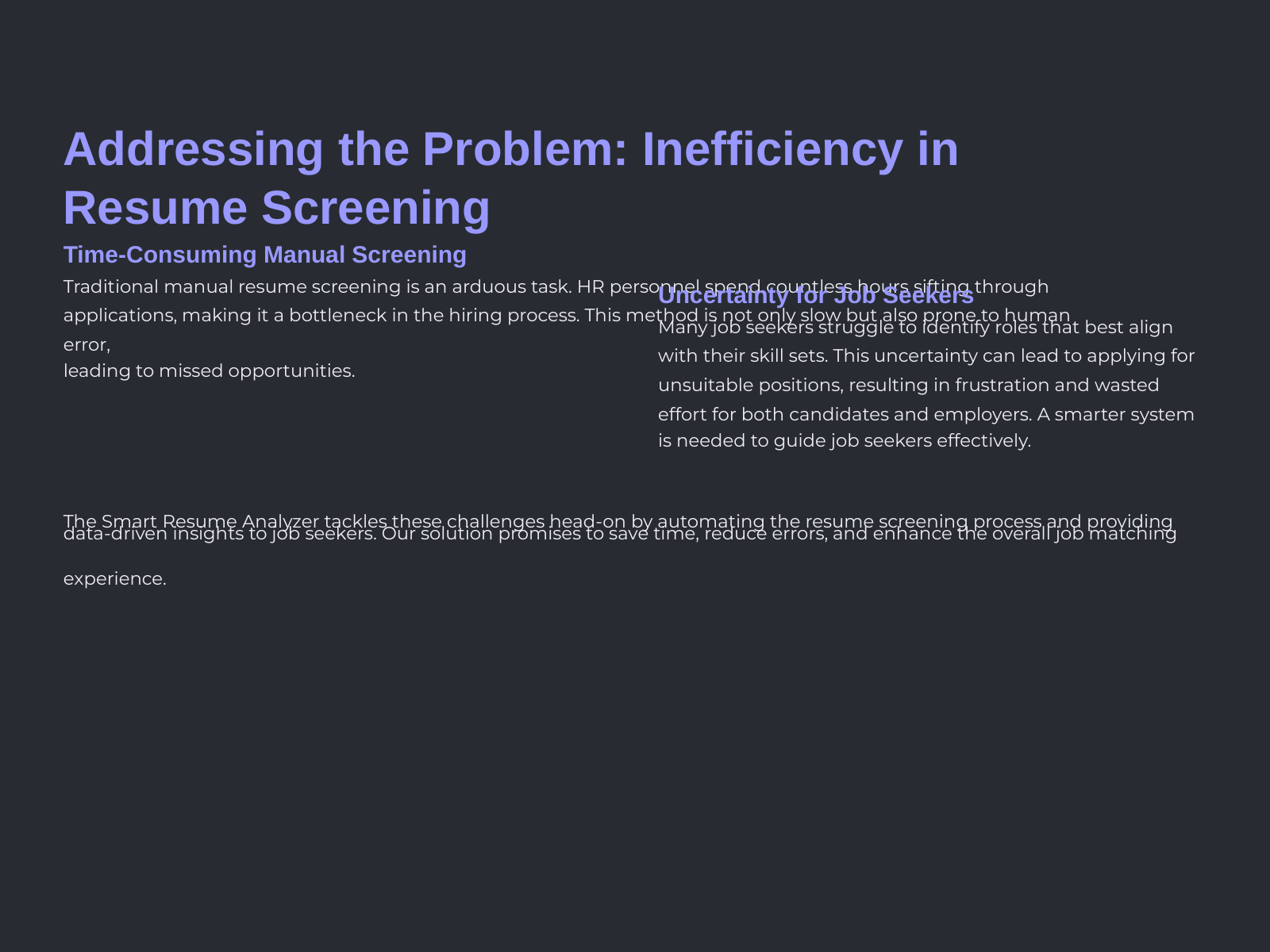

Addressing the Problem: Inefficiency in Resume Screening
Time-Consuming Manual Screening
Traditional manual resume screening is an arduous task. HR personnel spend countless hours sifting through applications, making it a bottleneck in the hiring process. This method is not only slow but also prone to human error,
leading to missed opportunities.

Uncertainty for Job Seekers
Many job seekers struggle to identify roles that best align with their skill sets. This uncertainty can lead to applying for unsuitable positions, resulting in frustration and wasted effort for both candidates and employers. A smarter system
is needed to guide job seekers effectively.

The Smart Resume Analyzer tackles these challenges head-on by automating the resume screening process and providing
data-driven insights to job seekers. Our solution promises to save time, reduce errors, and enhance the overall job matching
experience.